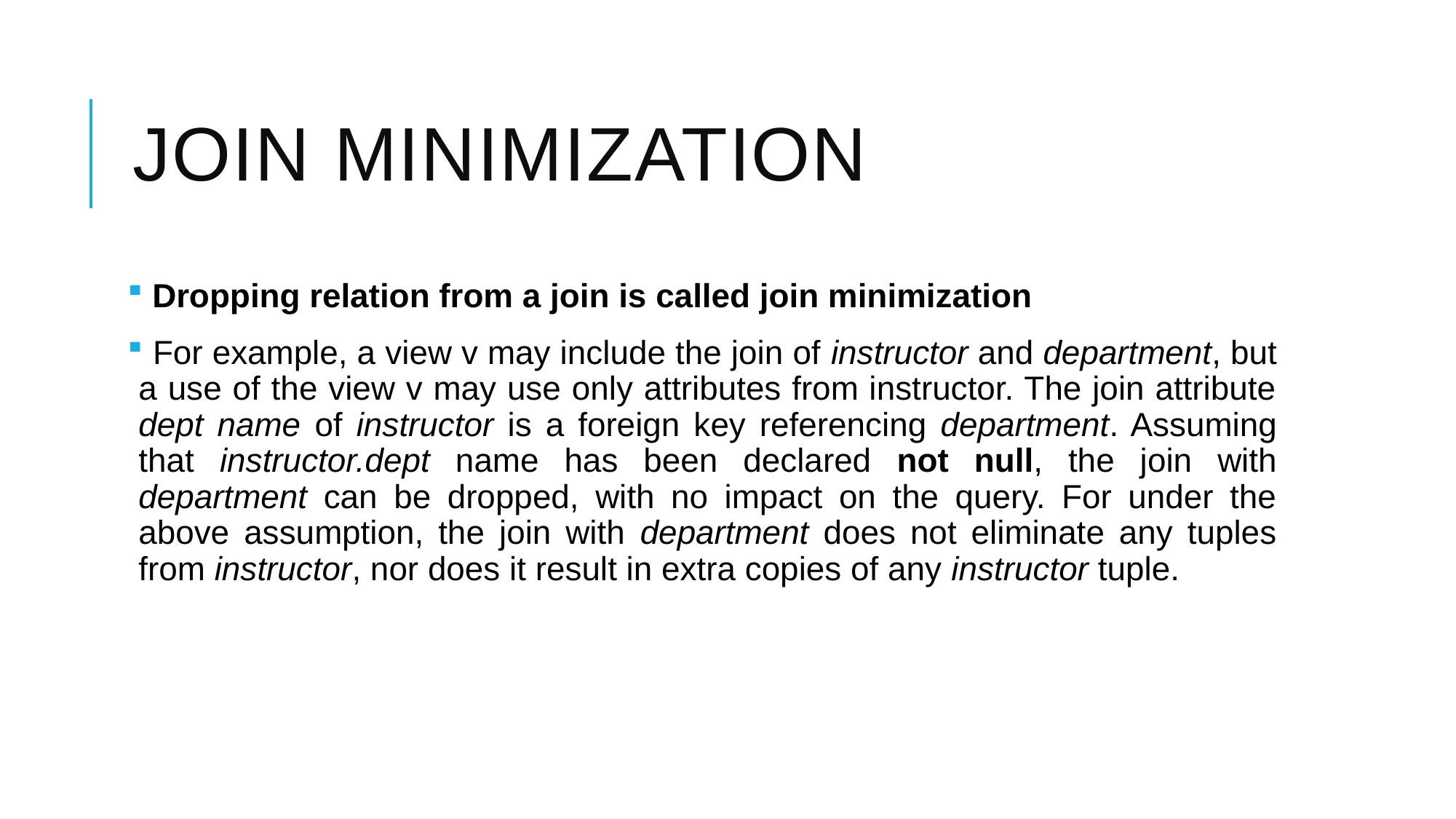

# Join Minimization
 Dropping relation from a join is called join minimization
 For example, a view v may include the join of instructor and department, but a use of the view v may use only attributes from instructor. The join attribute dept name of instructor is a foreign key referencing department. Assuming that instructor.dept name has been declared not null, the join with department can be dropped, with no impact on the query. For under the above assumption, the join with department does not eliminate any tuples from instructor, nor does it result in extra copies of any instructor tuple.